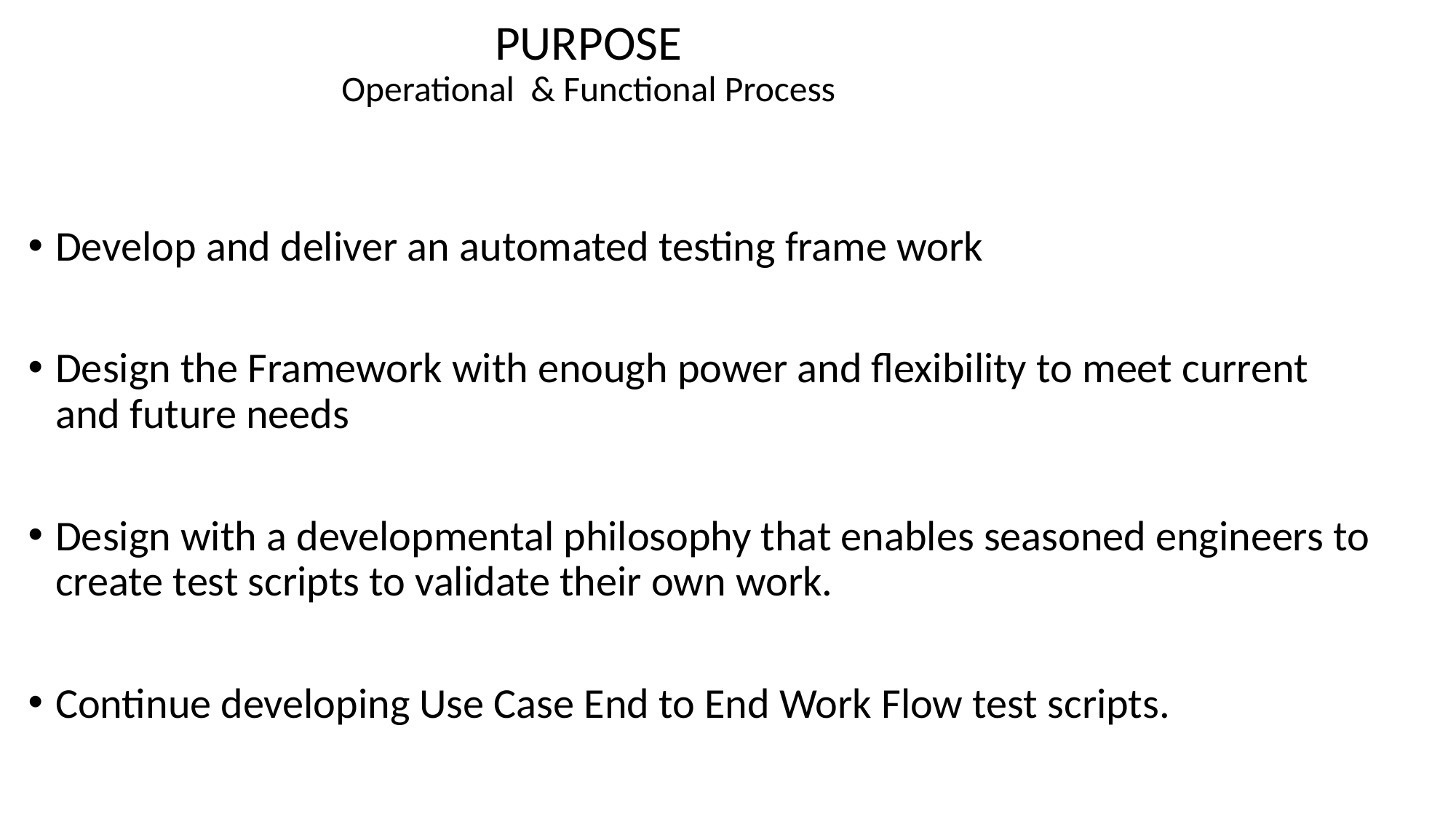

# PURPOSE Operational  & Functional Process
Develop and deliver an automated testing frame work

Design the Framework with enough power and flexibility to meet current and future needs

Design with a developmental philosophy that enables seasoned engineers to create test scripts to validate their own work.

Continue developing Use Case End to End Work Flow test scripts.